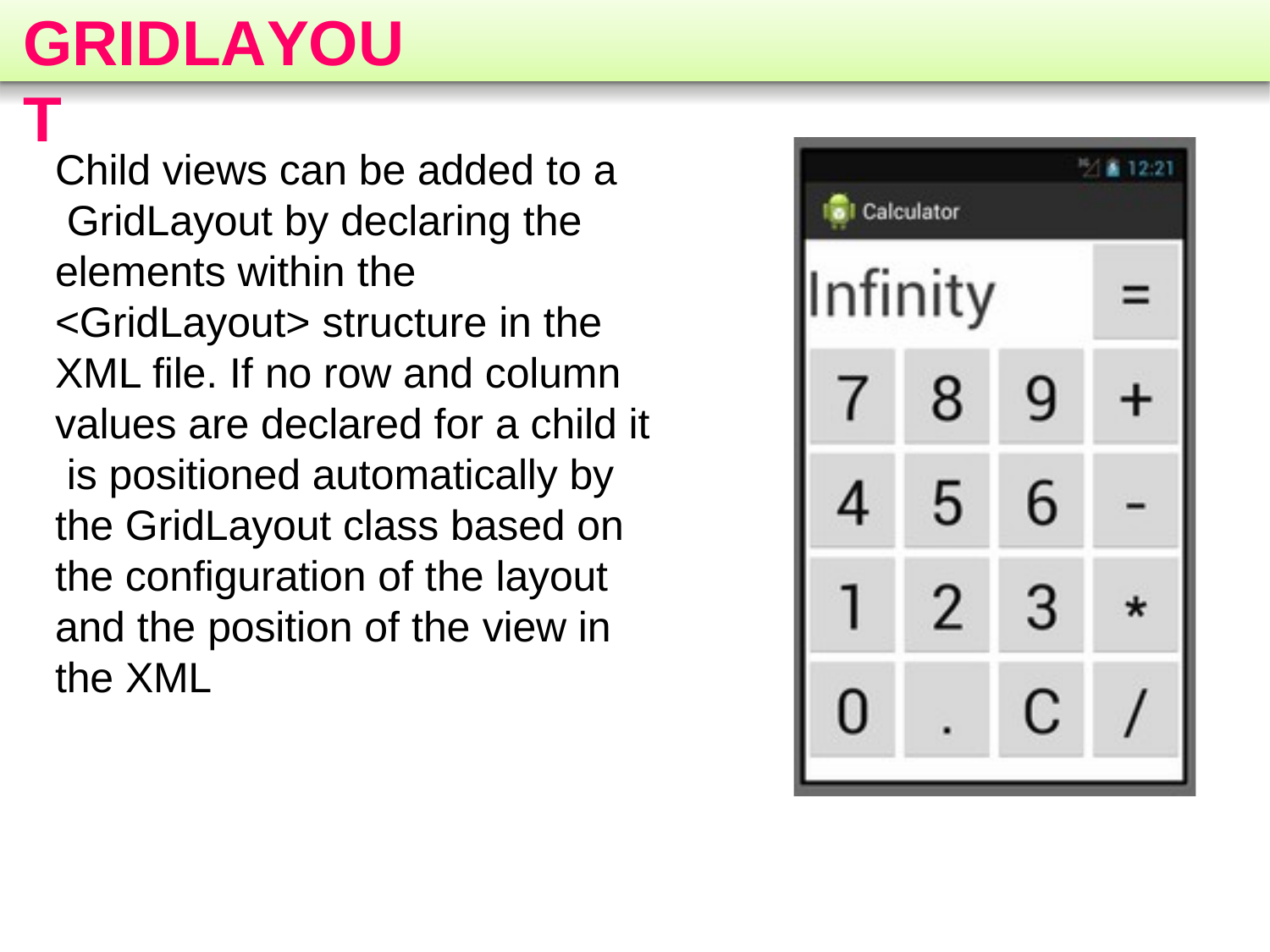

# GRIDLAYOUT

Child views can be added to a  GridLayout by declaring the  elements within the
<GridLayout> structure in the  XML file. If no row and column  values are declared for a child it  is positioned automatically by  the GridLayout class based on  the configuration of the layout  and the position of the view in  the XML